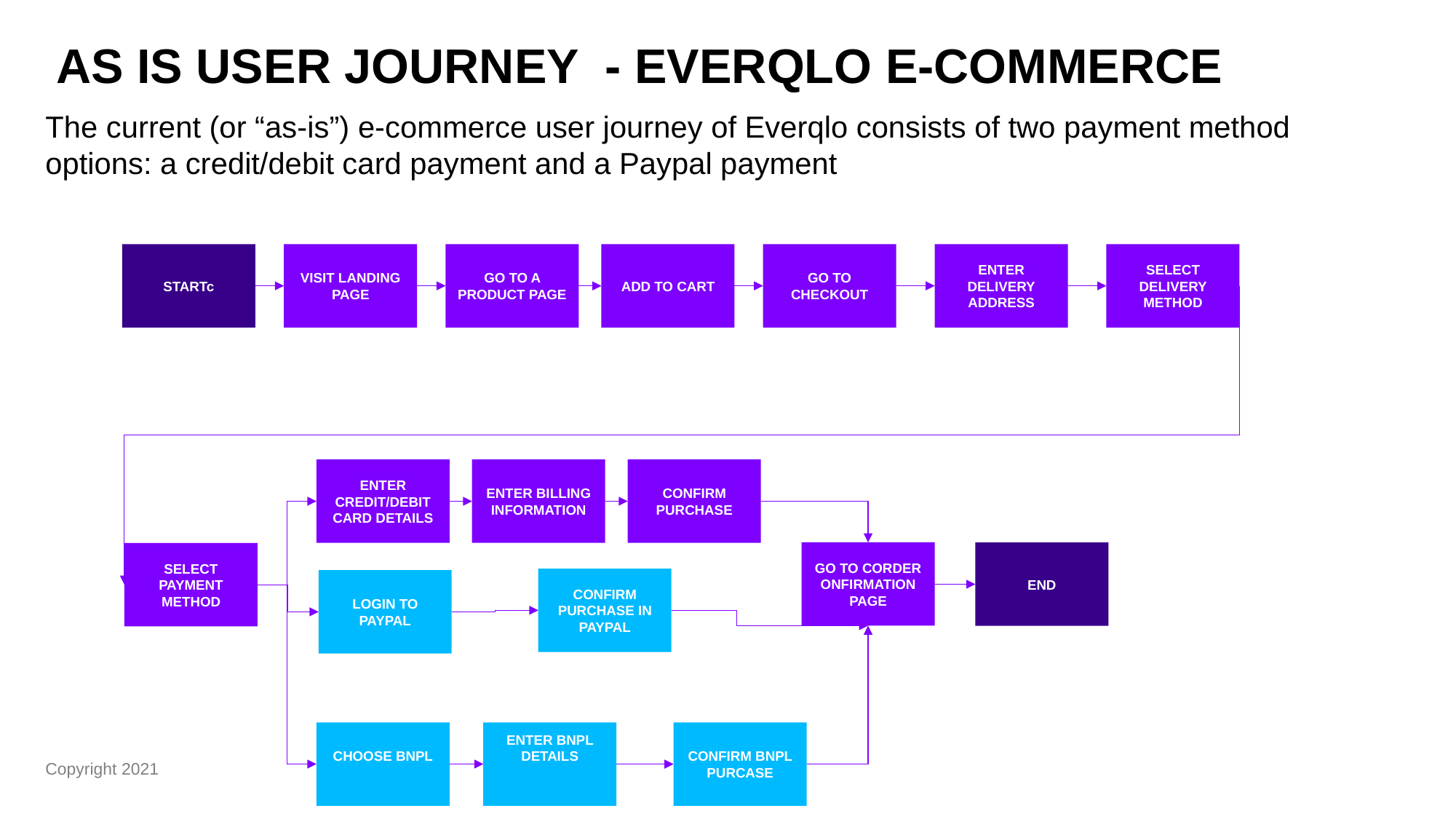

AS IS User journey  - Everqlo e-commerce
The current (or “as-is”) e-commerce user journey of Everqlo consists of two payment method options: a credit/debit card payment and a Paypal payment

SELECT DELIVERY METHOD
ENTER DELIVERY ADDRESS
GO TO CHECKOUT
VISIT LANDING PAGE
GO TO A PRODUCT PAGE
STARTc
ADD TO CART
CONFIRM PURCHASE
ENTER CREDIT/DEBIT CARD DETAILS
ENTER BILLING INFORMATION
GO TO CORDER ONFIRMATION PAGE
END
SELECT PAYMENT METHOD
CONFIRM PURCHASE IN PAYPAL
LOGIN TO PAYPAL
CHOOSE BNPL

ENTER BNPL DETAILS

CONFIRM BNPL PURCASE
Copyright 2021